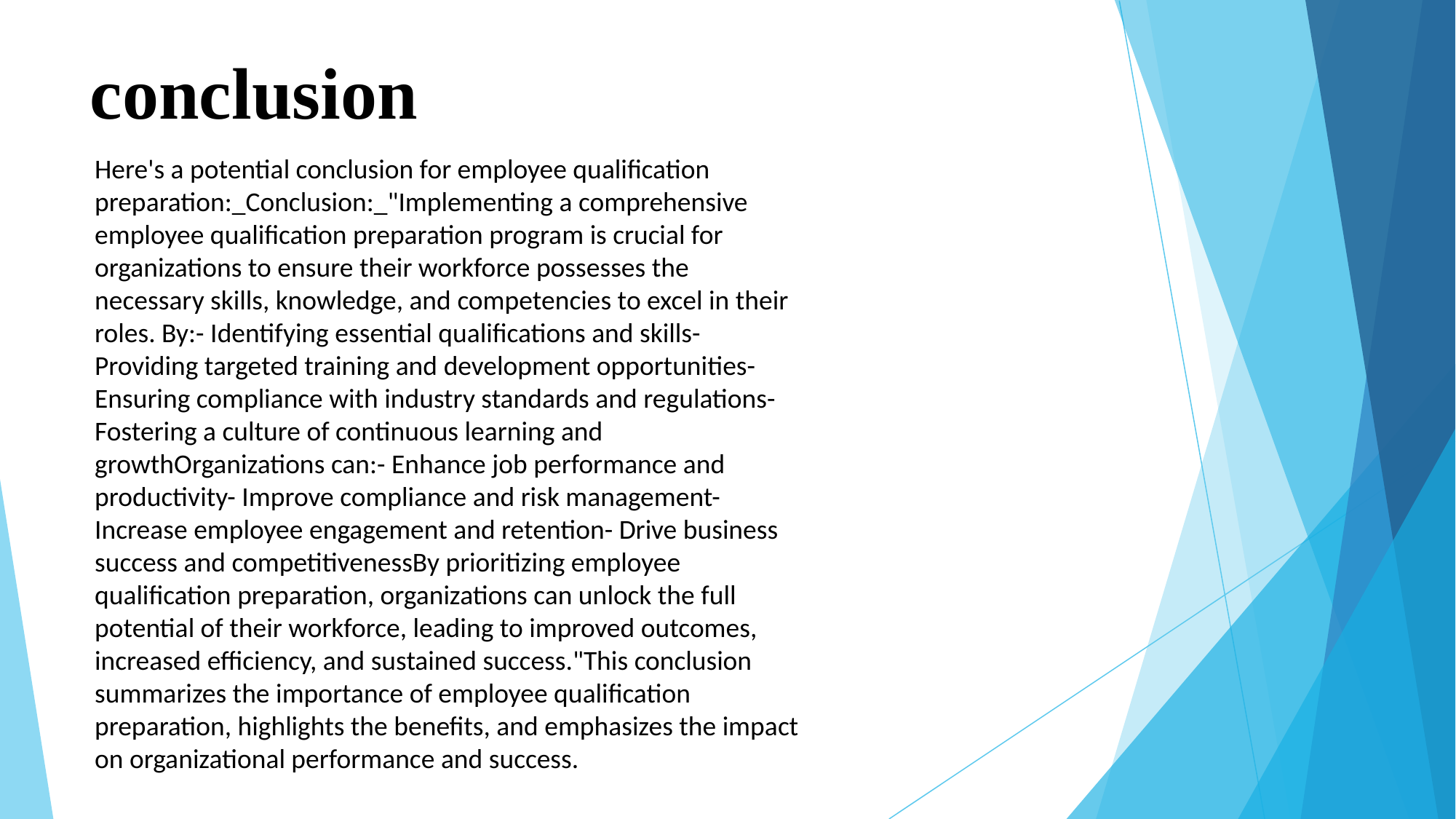

# conclusion
Here's a potential conclusion for employee qualification preparation:_Conclusion:_"Implementing a comprehensive employee qualification preparation program is crucial for organizations to ensure their workforce possesses the necessary skills, knowledge, and competencies to excel in their roles. By:- Identifying essential qualifications and skills- Providing targeted training and development opportunities- Ensuring compliance with industry standards and regulations- Fostering a culture of continuous learning and growthOrganizations can:- Enhance job performance and productivity- Improve compliance and risk management- Increase employee engagement and retention- Drive business success and competitivenessBy prioritizing employee qualification preparation, organizations can unlock the full potential of their workforce, leading to improved outcomes, increased efficiency, and sustained success."This conclusion summarizes the importance of employee qualification preparation, highlights the benefits, and emphasizes the impact on organizational performance and success.